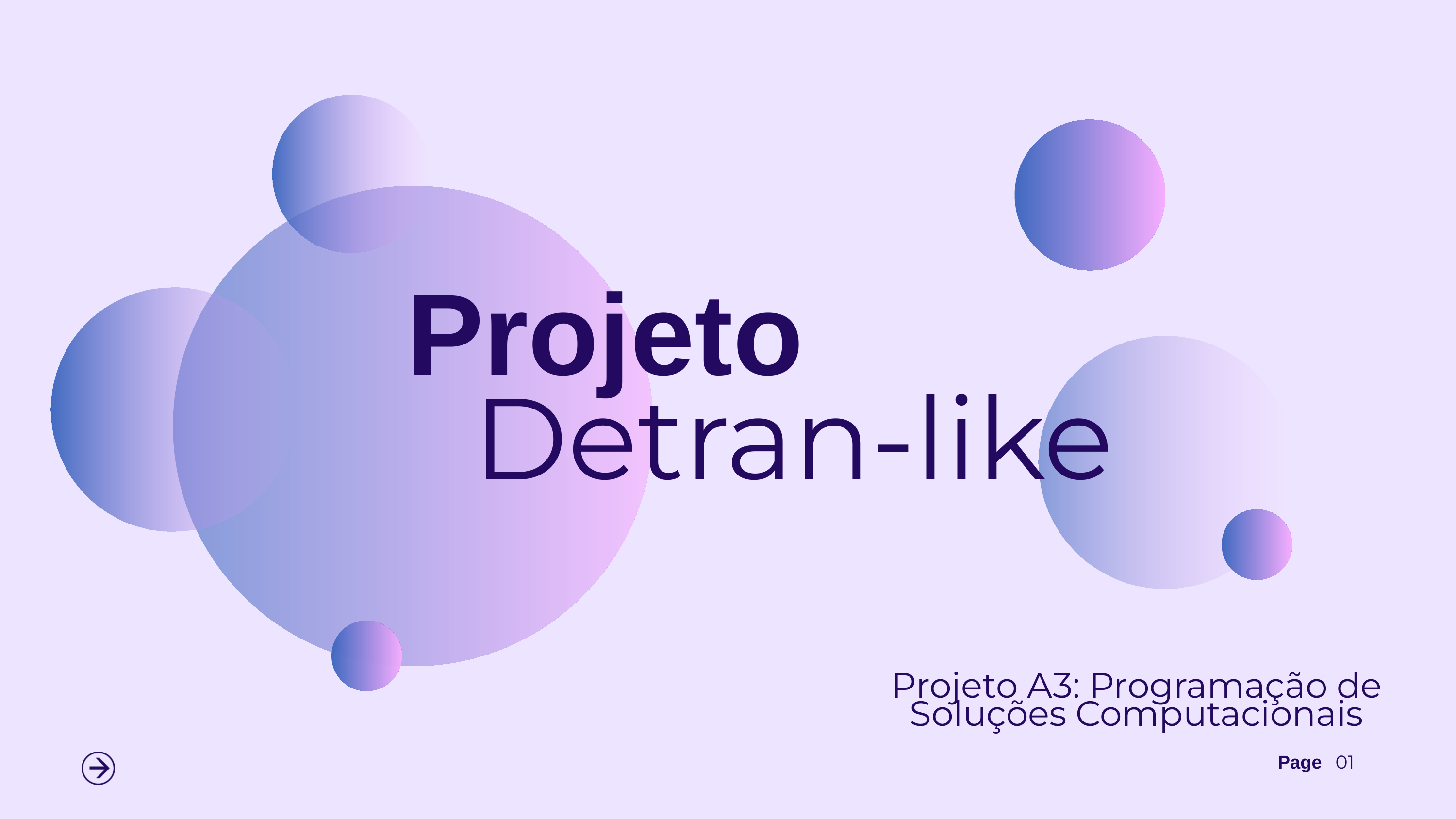

Projeto

Detran-like

Projeto A3: Programação de Soluções Computacionais

Page
01